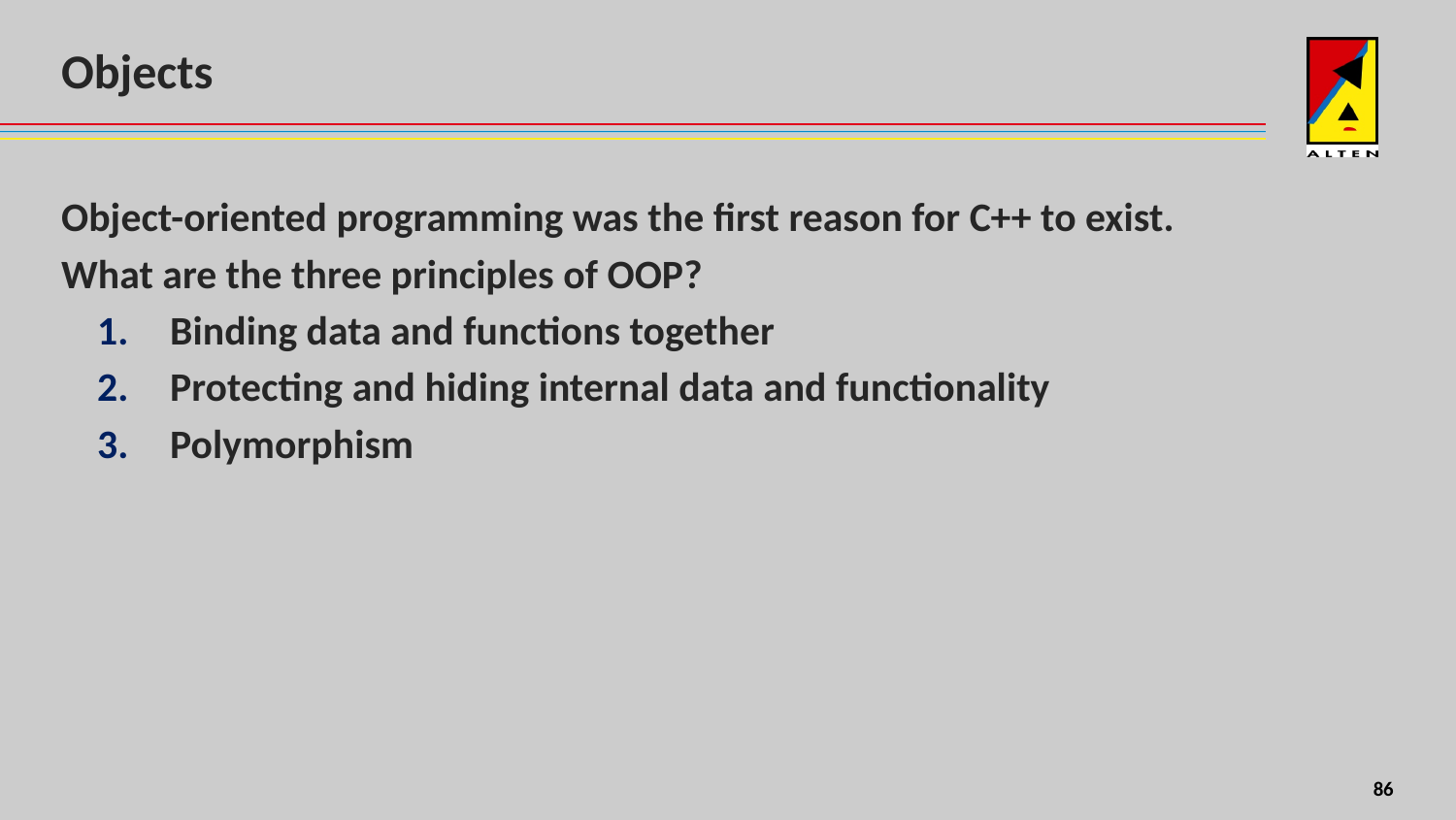

# Objects
Object-oriented programming was the first reason for C++ to exist.
What are the three principles of OOP?
Binding data and functions together
Protecting and hiding internal data and functionality
Polymorphism
86